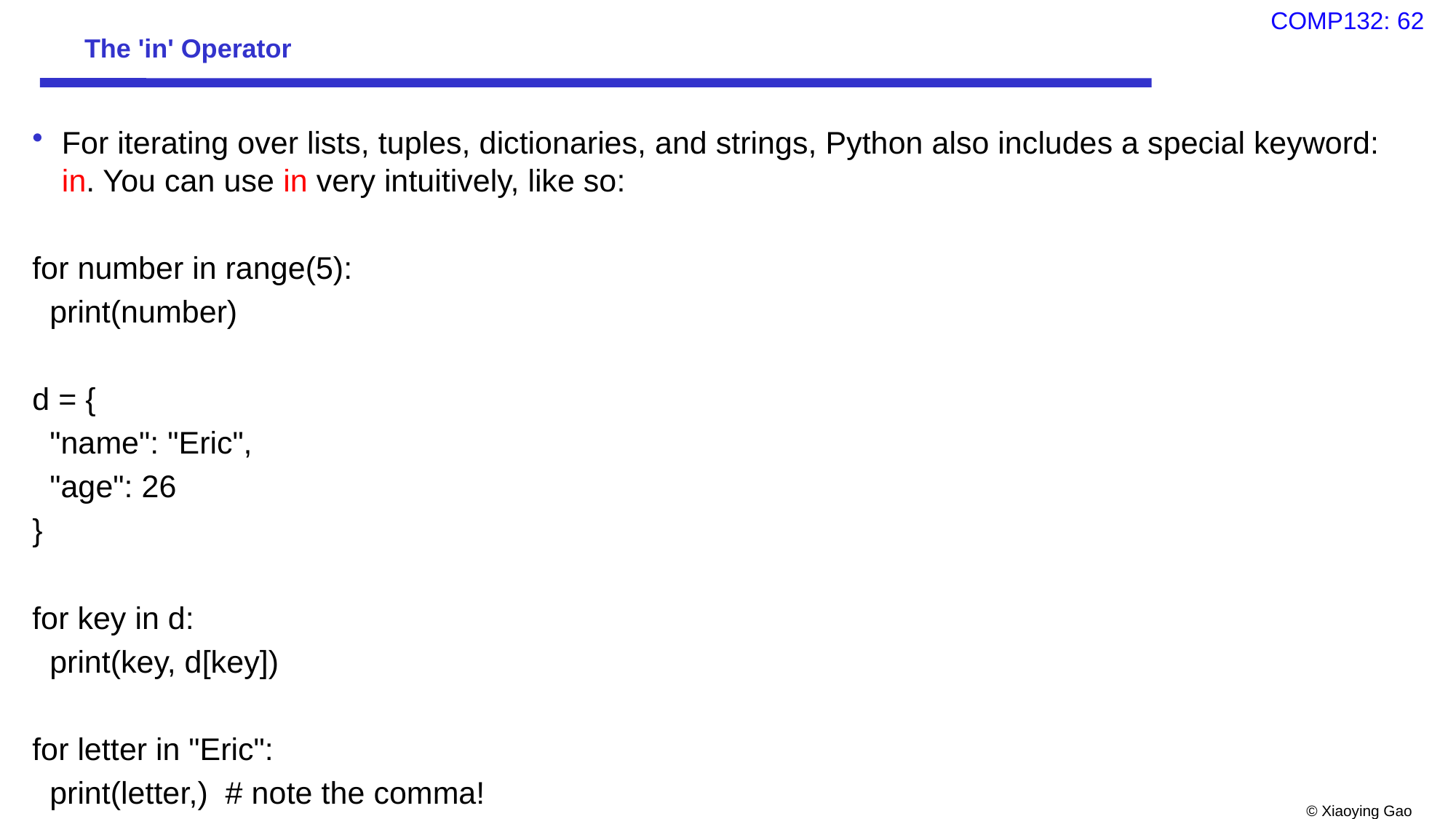

# The 'in' Operator
For iterating over lists, tuples, dictionaries, and strings, Python also includes a special keyword: in. You can use in very intuitively, like so:

for number in range(5):
  print(number)

d = {
  "name": "Eric",
  "age": 26
}

for key in d:
  print(key, d[key])

for letter in "Eric":
  print(letter,)  # note the comma!